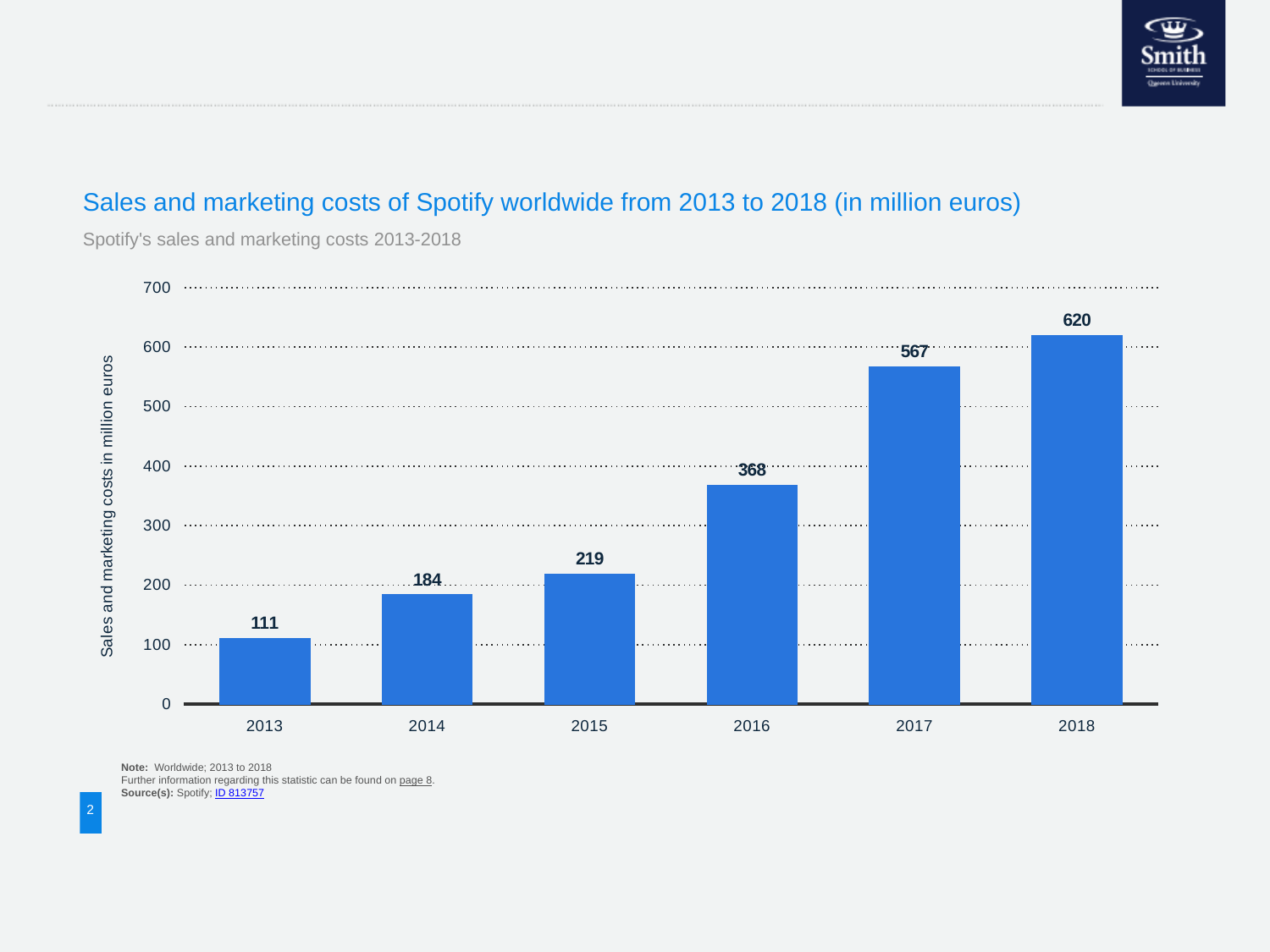

Sales and marketing costs of Spotify worldwide from 2013 to 2018 (in million euros)
Spotify's sales and marketing costs 2013-2018

### Chart

| Category | Sales and marketing costs in million euros |
|---|---|
| 2013 | 111.0 |
| 2014 | 184.0 |
| 2015 | 219.0 |
| 2016 | 368.0 |
| 2017 | 567.0 |
| 2018 | 620.0 |
Note:  Worldwide; 2013 to 2018
Further information regarding this statistic can be found on page 8.
Source(s): Spotify; ID 813757

2